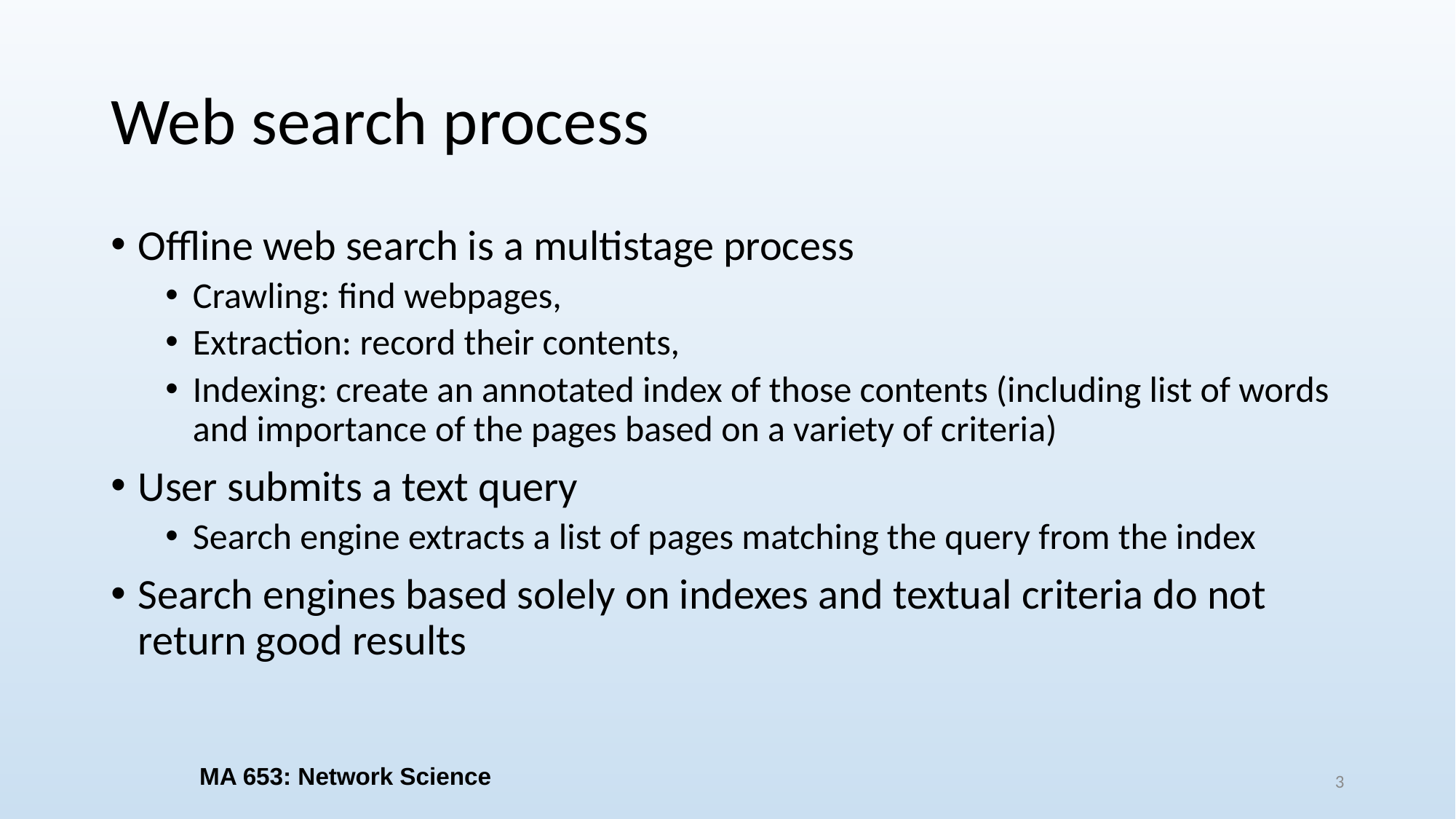

# Web search process
Offline web search is a multistage process
Crawling: find webpages,
Extraction: record their contents,
Indexing: create an annotated index of those contents (including list of words and importance of the pages based on a variety of criteria)
User submits a text query
Search engine extracts a list of pages matching the query from the index
Search engines based solely on indexes and textual criteria do not return good results
MA 653: Network Science
3